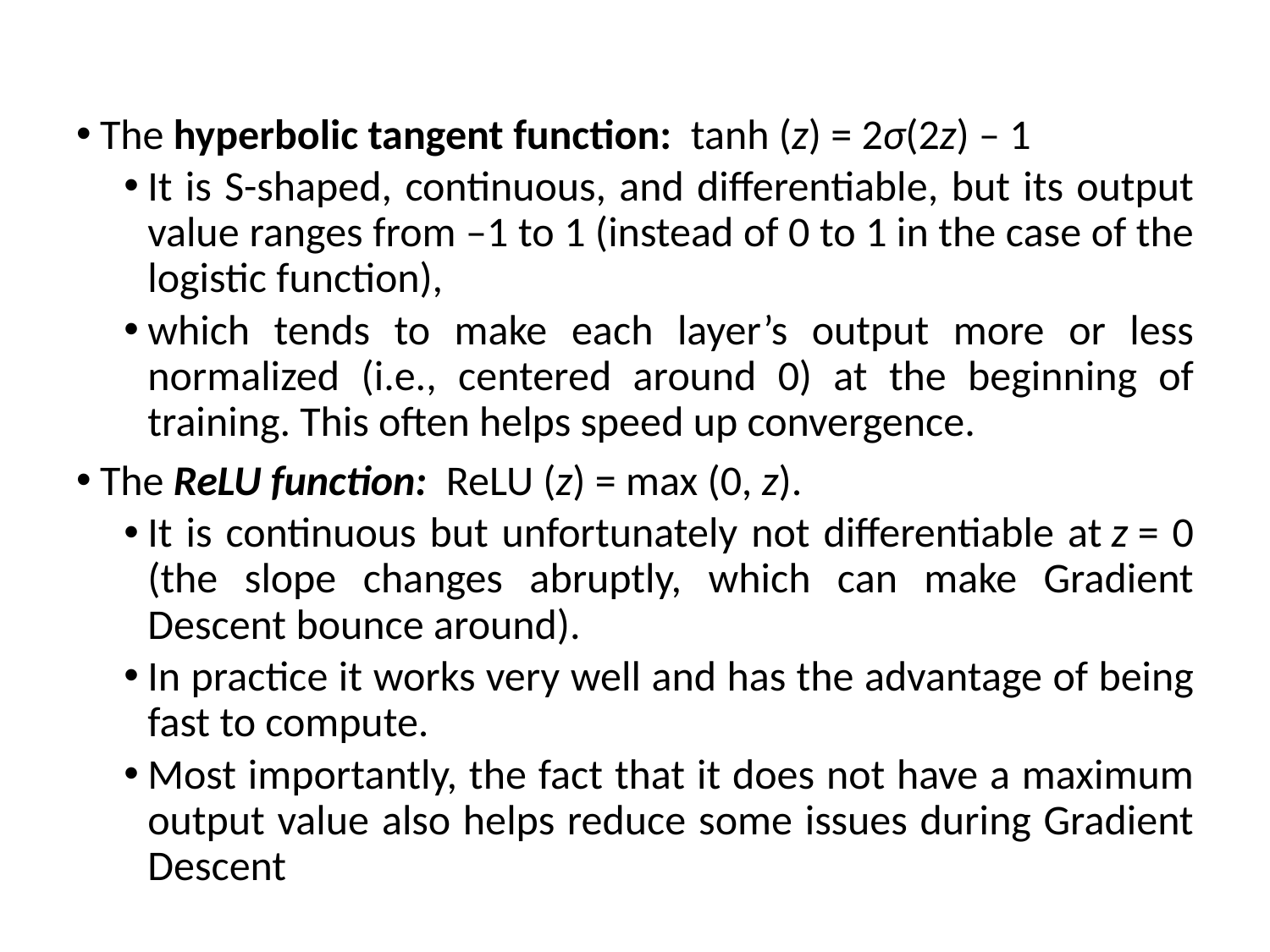

The hyperbolic tangent function:  tanh (z) = 2σ(2z) – 1
It is S-shaped, continuous, and differentiable, but its output value ranges from –1 to 1 (instead of 0 to 1 in the case of the logistic function),
which tends to make each layer’s output more or less normalized (i.e., centered around 0) at the beginning of training. This often helps speed up convergence.
The ReLU function:  ReLU (z) = max (0, z).
It is continuous but unfortunately not differentiable at z = 0 (the slope changes abruptly, which can make Gradient Descent bounce around).
In practice it works very well and has the advantage of being fast to compute.
Most importantly, the fact that it does not have a maximum output value also helps reduce some issues during Gradient Descent